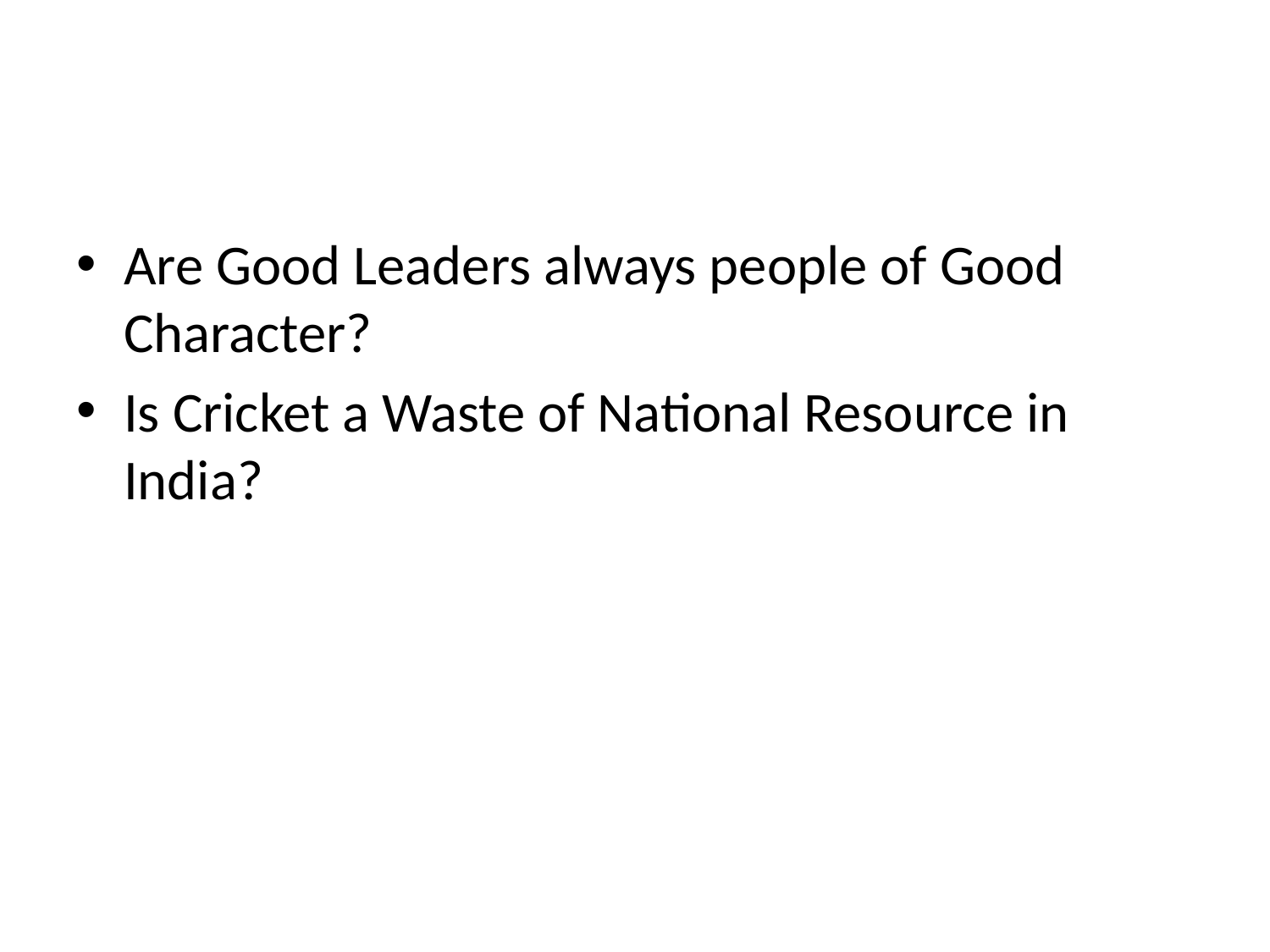

#
Are Good Leaders always people of Good Character?
Is Cricket a Waste of National Resource in India?